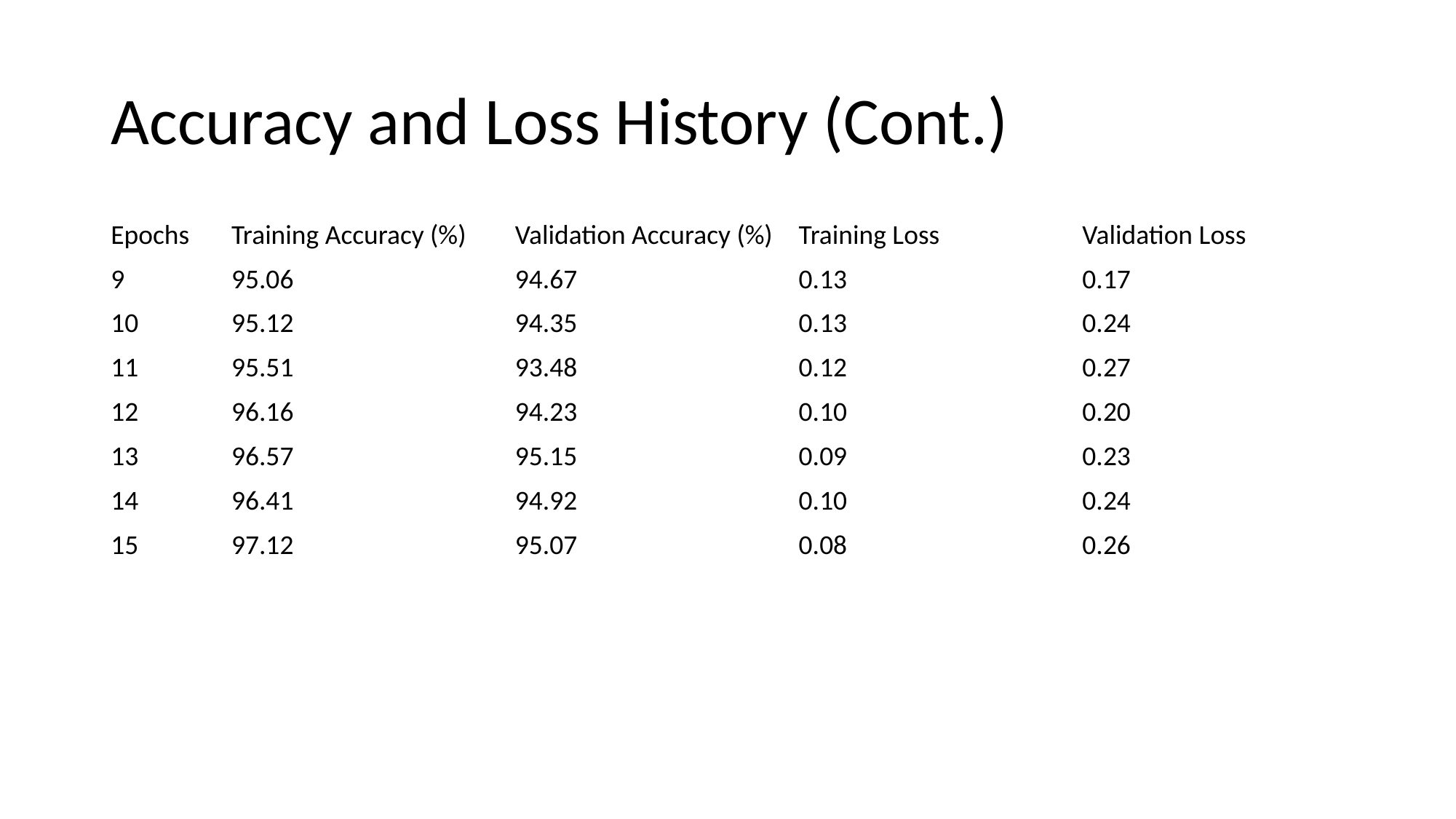

# Accuracy and Loss History (Cont.)
| Epochs | Training Accuracy (%) | Validation Accuracy (%) | Training Loss | Validation Loss |
| --- | --- | --- | --- | --- |
| 9 | 95.06 | 94.67 | 0.13 | 0.17 |
| 10 | 95.12 | 94.35 | 0.13 | 0.24 |
| 11 | 95.51 | 93.48 | 0.12 | 0.27 |
| 12 | 96.16 | 94.23 | 0.10 | 0.20 |
| 13 | 96.57 | 95.15 | 0.09 | 0.23 |
| 14 | 96.41 | 94.92 | 0.10 | 0.24 |
| 15 | 97.12 | 95.07 | 0.08 | 0.26 |